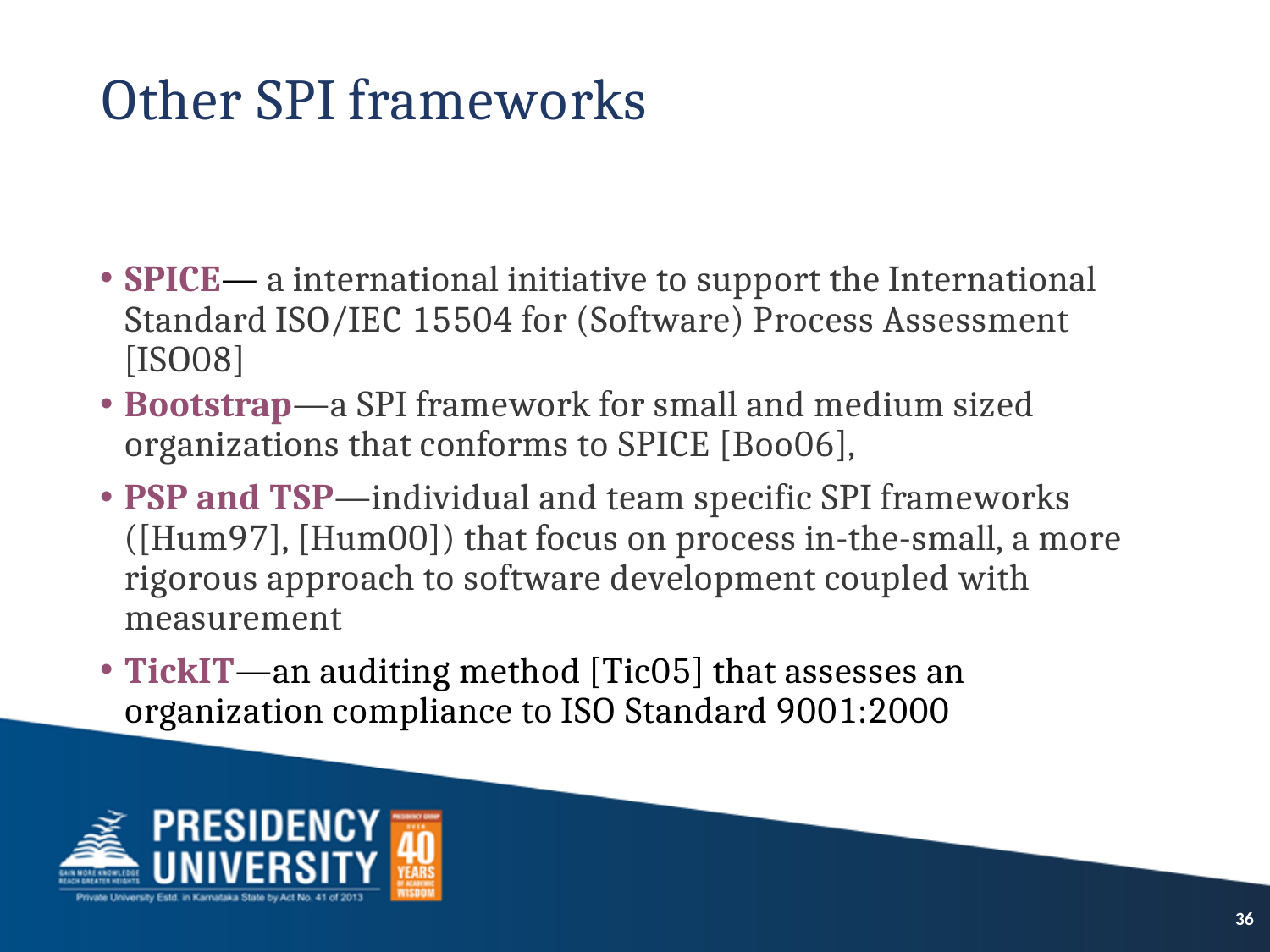

# Other SPI frameworks
SPICE— a international initiative to support the International Standard ISO/IEC 15504 for (Software) Process Assessment [ISO08]
Bootstrap—a SPI framework for small and medium sized organizations that conforms to SPICE [Boo06],
PSP and TSP—individual and team specific SPI frameworks ([Hum97], [Hum00]) that focus on process in-the-small, a more rigorous approach to software development coupled with measurement
TickIT—an auditing method [Tic05] that assesses an organization compliance to ISO Standard 9001:2000
36